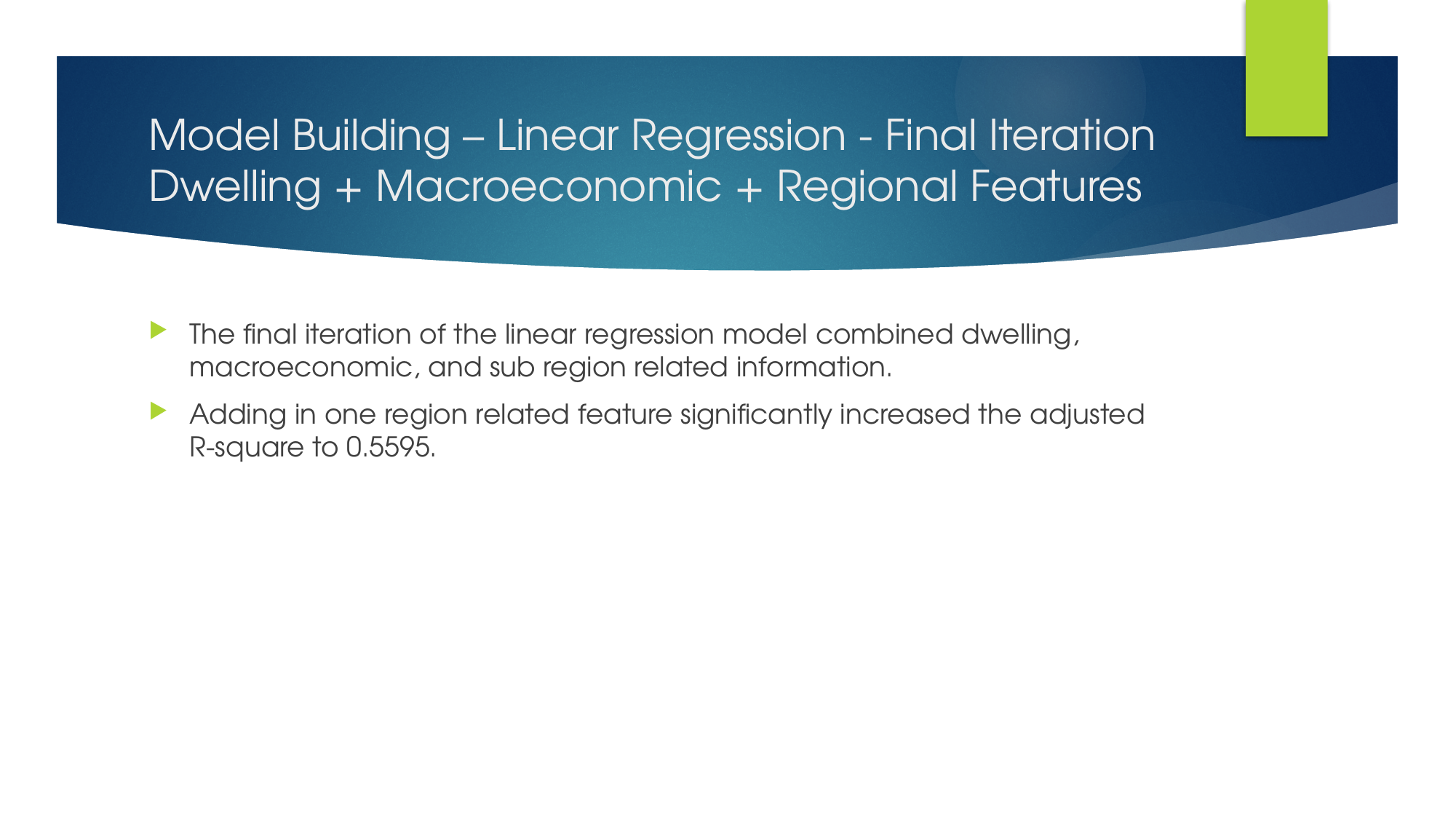

# Model Building – Linear Regression - Final Iteration Dwelling + Macroeconomic + Regional Features
The final iteration of the linear regression model combined dwelling, macroeconomic, and sub region related information.
Adding in one region related feature significantly increased the adjusted R-square to 0.5595.